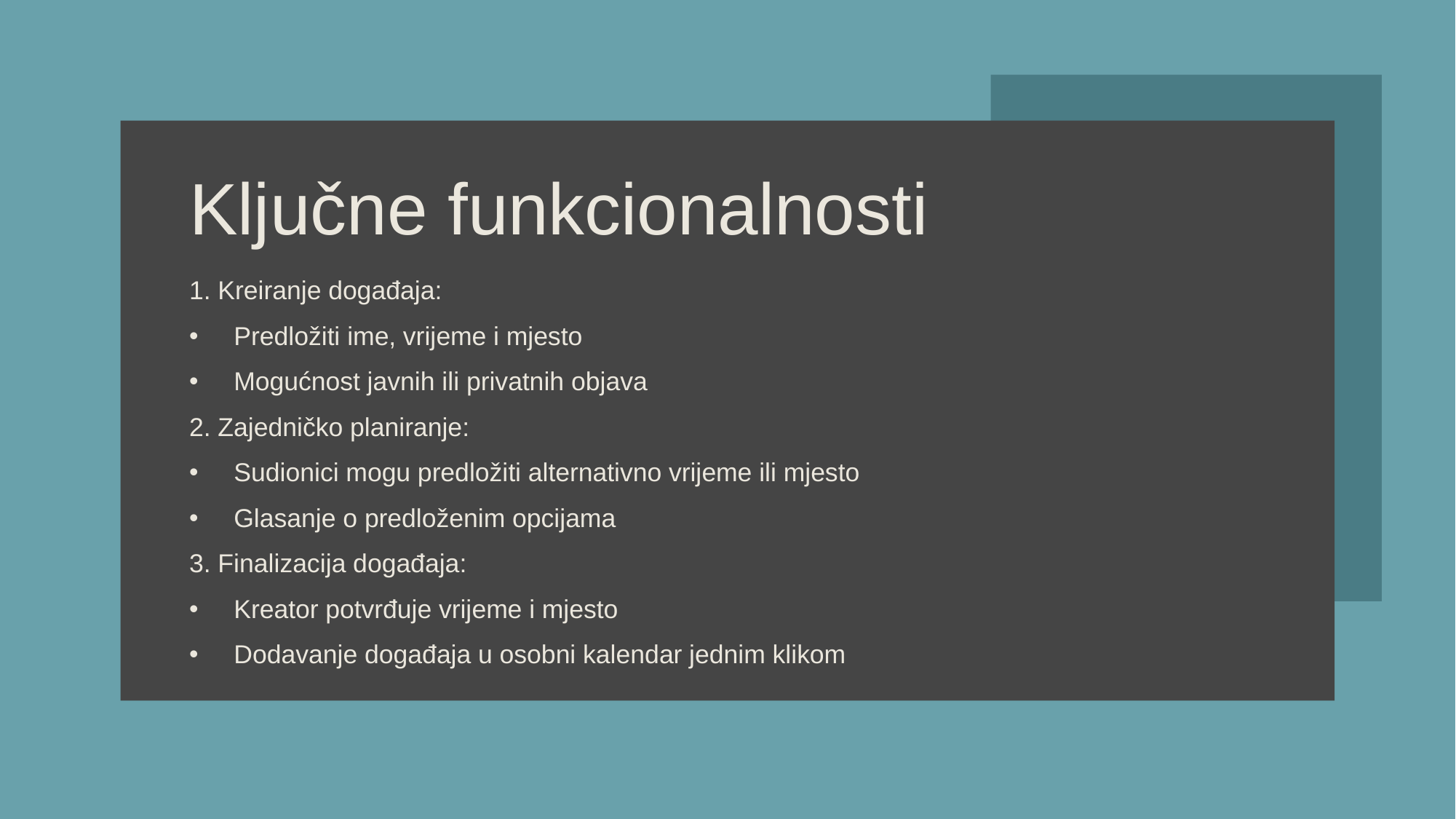

# Ključne funkcionalnosti
1. Kreiranje događaja:
Predložiti ime, vrijeme i mjesto
Mogućnost javnih ili privatnih objava
2. Zajedničko planiranje:
Sudionici mogu predložiti alternativno vrijeme ili mjesto
Glasanje o predloženim opcijama
3. Finalizacija događaja:
Kreator potvrđuje vrijeme i mjesto
Dodavanje događaja u osobni kalendar jednim klikom